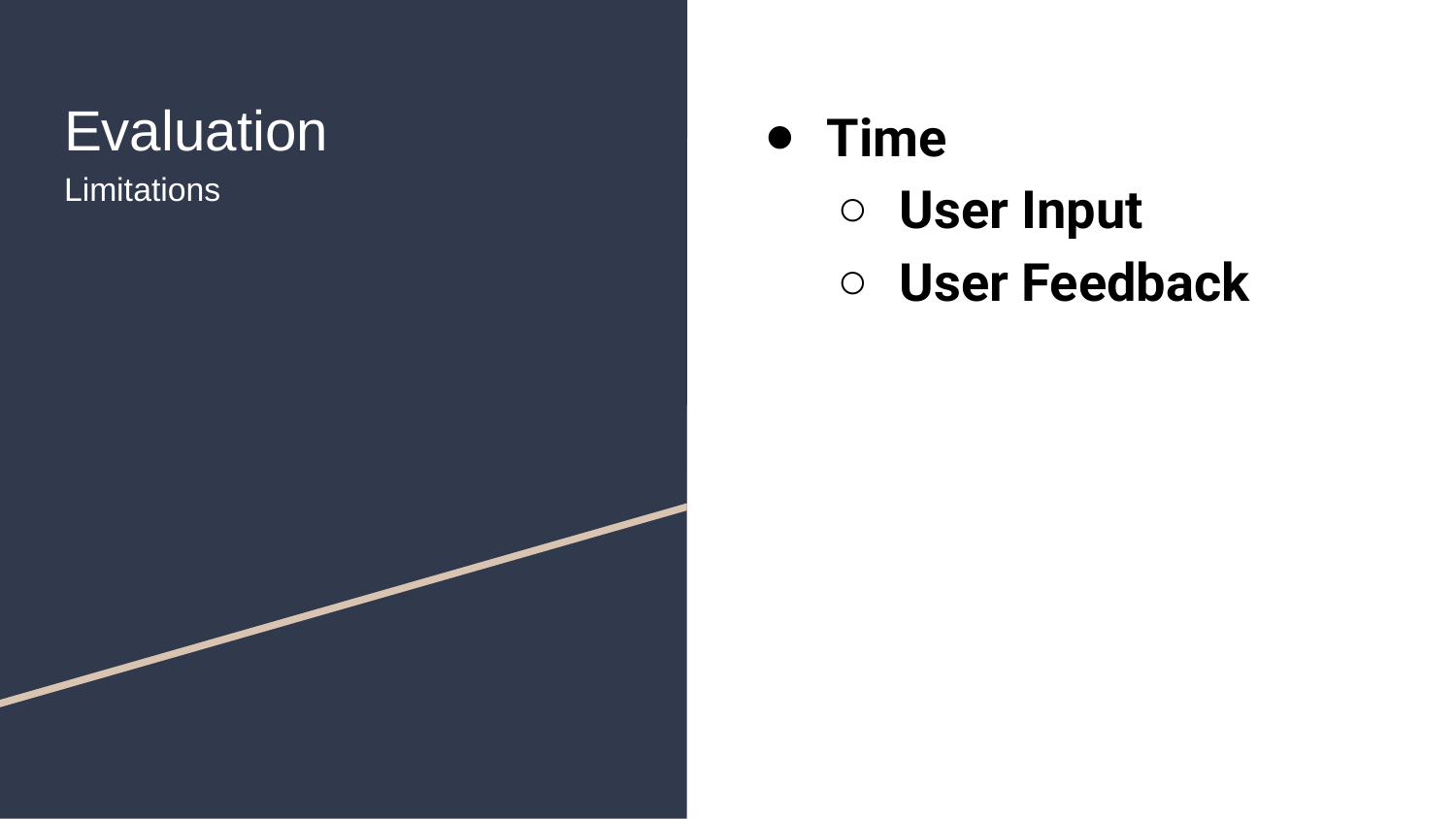

# Evaluation
Limitations
Time
User Input
User Feedback